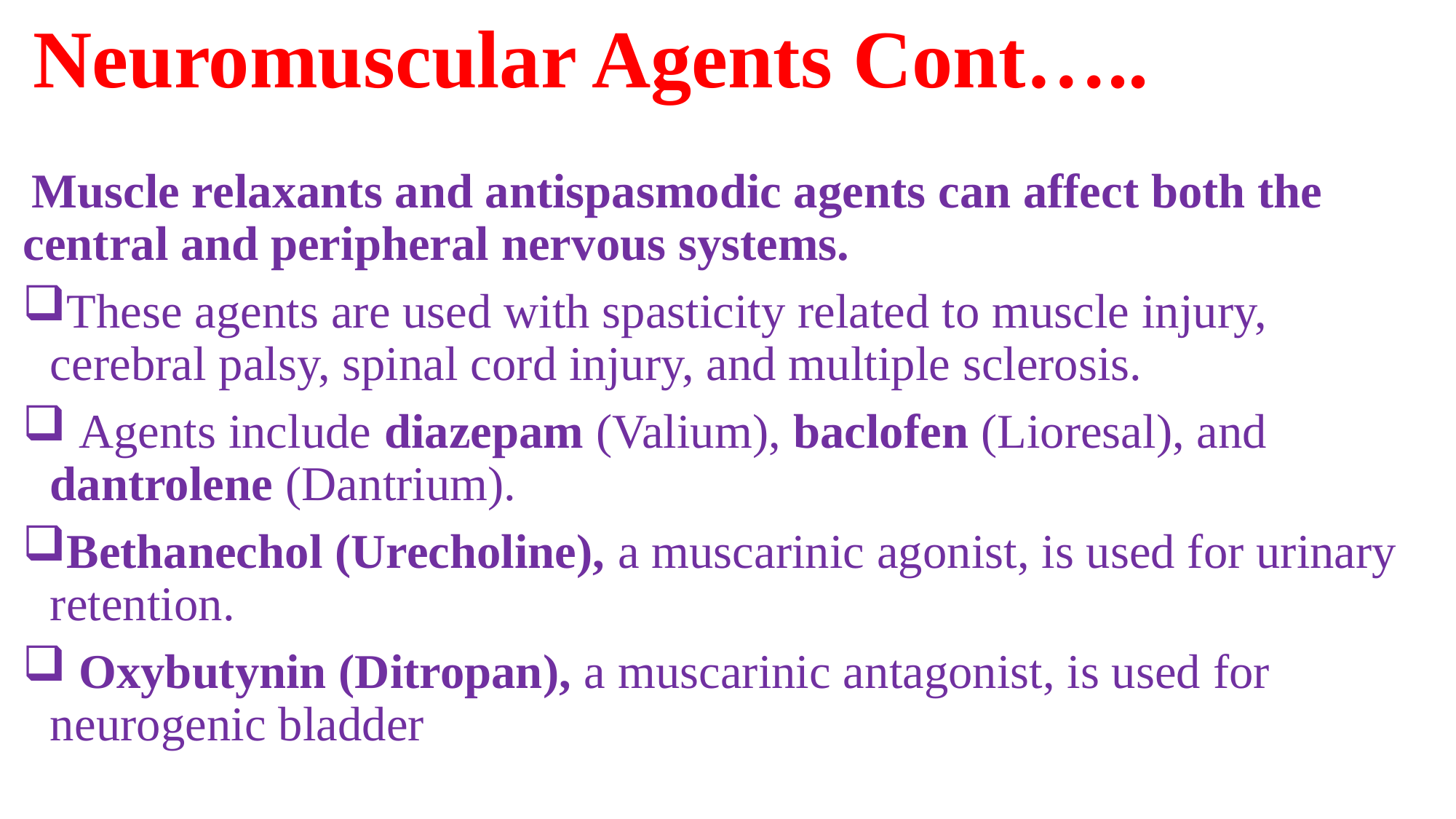

# Neuromuscular Agents Cont…..
 Muscle relaxants and antispasmodic agents can affect both the central and peripheral nervous systems.
These agents are used with spasticity related to muscle injury, cerebral palsy, spinal cord injury, and multiple sclerosis.
 Agents include diazepam (Valium), baclofen (Lioresal), and dantrolene (Dantrium).
Bethanechol (Urecholine), a muscarinic agonist, is used for urinary retention.
 Oxybutynin (Ditropan), a muscarinic antagonist, is used for neurogenic bladder